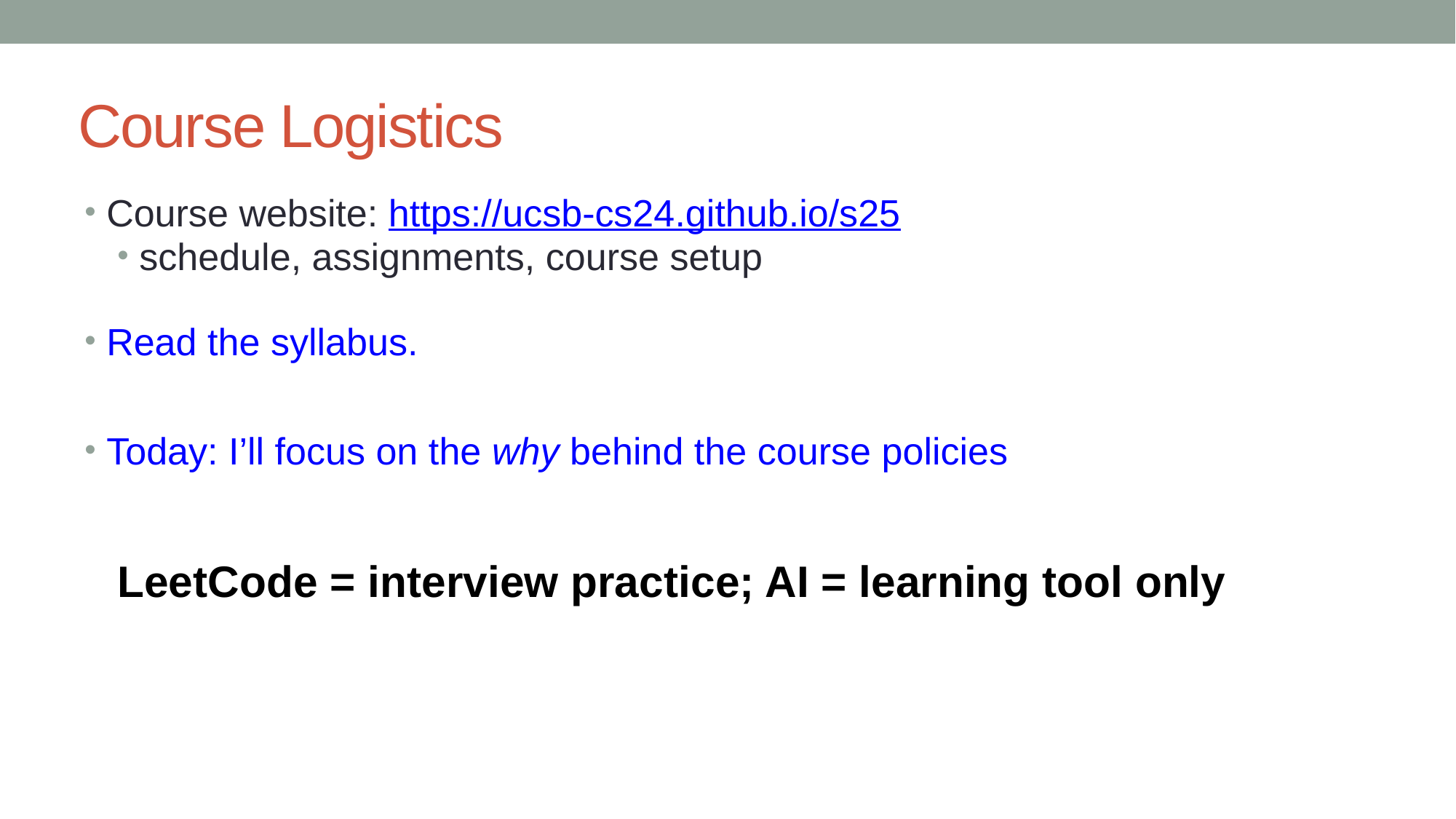

4
# Course Logistics
Course website: https://ucsb-cs24.github.io/s25
schedule, assignments, course setup

Read the syllabus.

Today: I’ll focus on the why behind the course policies
LeetCode = interview practice; AI = learning tool only